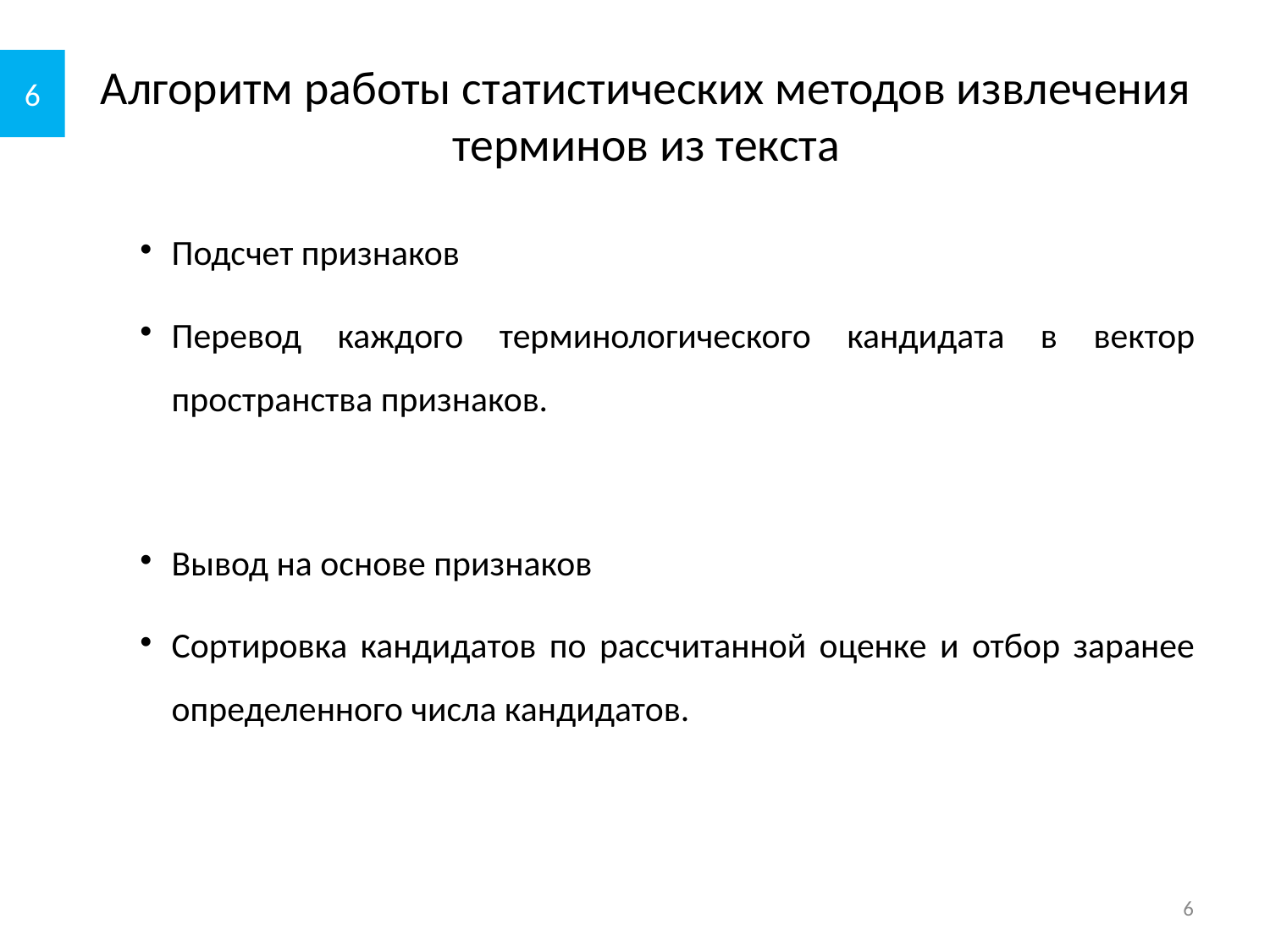

6
Алгоритм работы статистических методов извлечения терминов из текста
Подсчет признаков
Перевод каждого терминологического кандидата в вектор пространства признаков.

Вывод на основе признаков
Сортировка кандидатов по рассчитанной оценке и отбор заранее определенного числа кандидатов.
6